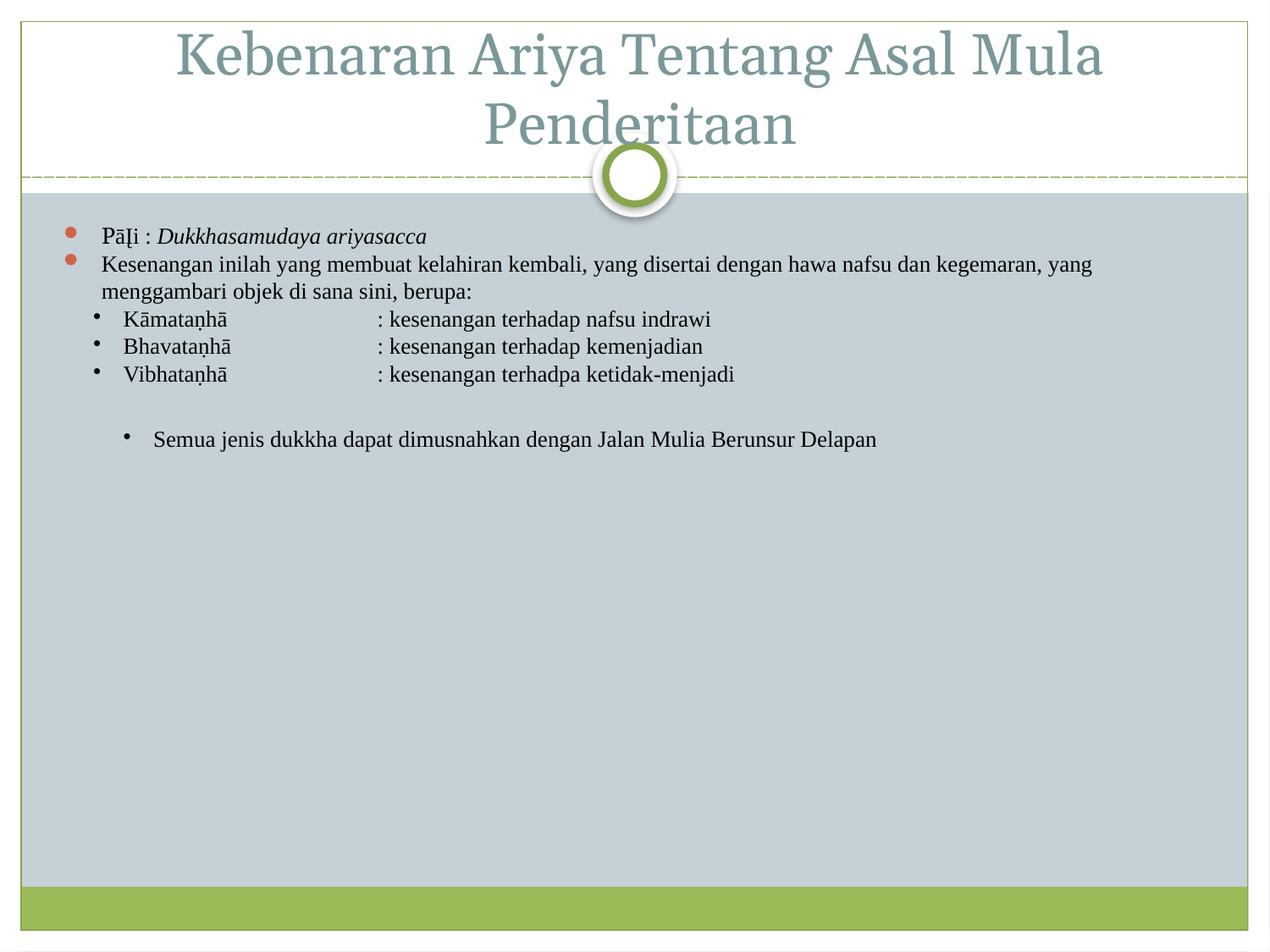

Kebenaran Ariya Tentang Asal Mula Penderitaan
PāĮi : Dukkhasamudaya ariyasacca
Kesenangan inilah yang membuat kelahiran kembali, yang disertai dengan hawa nafsu dan kegemaran, yang menggambari objek di sana sini, berupa:
Kāmataṇhā		: kesenangan terhadap nafsu indrawi
Bhavataṇhā		: kesenangan terhadap kemenjadian
Vibhataṇhā		: kesenangan terhadpa ketidak-menjadi

Semua jenis dukkha dapat dimusnahkan dengan Jalan Mulia Berunsur Delapan